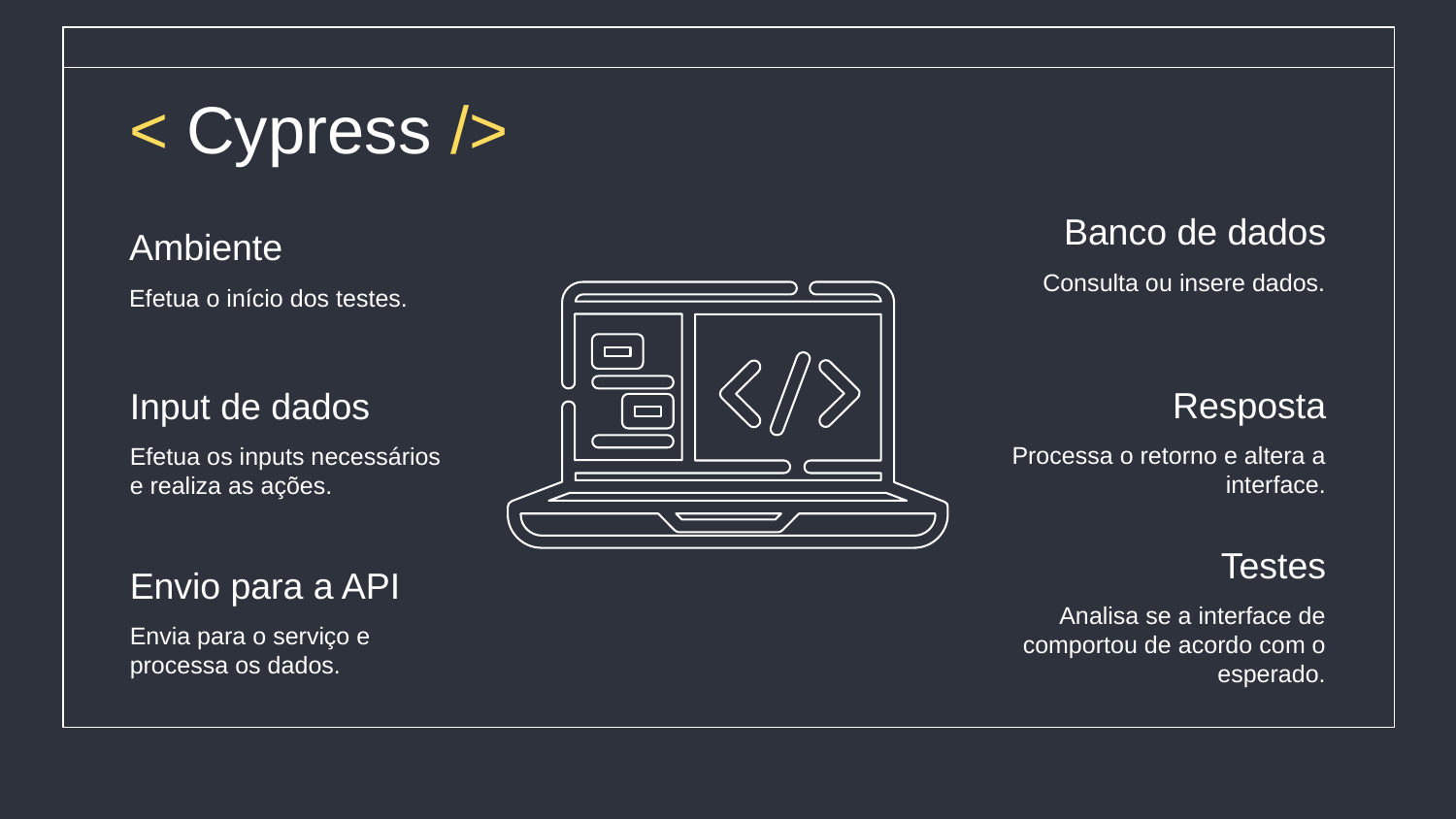

# < Cypress />
Banco de dados
Ambiente
Consulta ou insere dados.
Efetua o início dos testes.

Resposta
Input de dados
Processa o retorno e altera a interface.
Efetua os inputs necessários e realiza as ações.
Testes
Envio para a API
Analisa se a interface de comportou de acordo com o esperado.
Envia para o serviço e processa os dados.